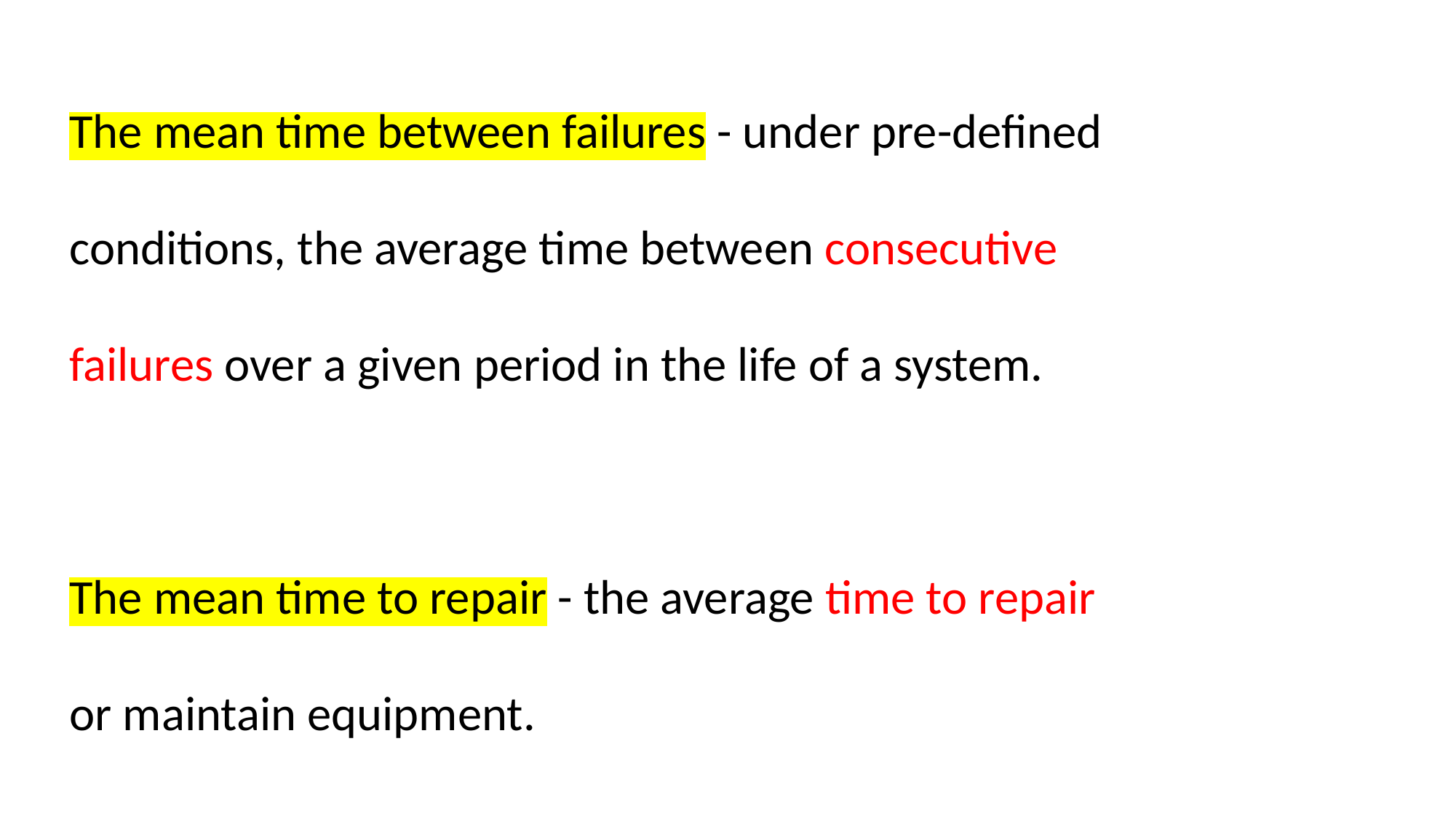

The mean time between failures - under pre-defined conditions, the average time between consecutive failures over a given period in the life of a system.

The mean time to repair - the average time to repair or maintain equipment.